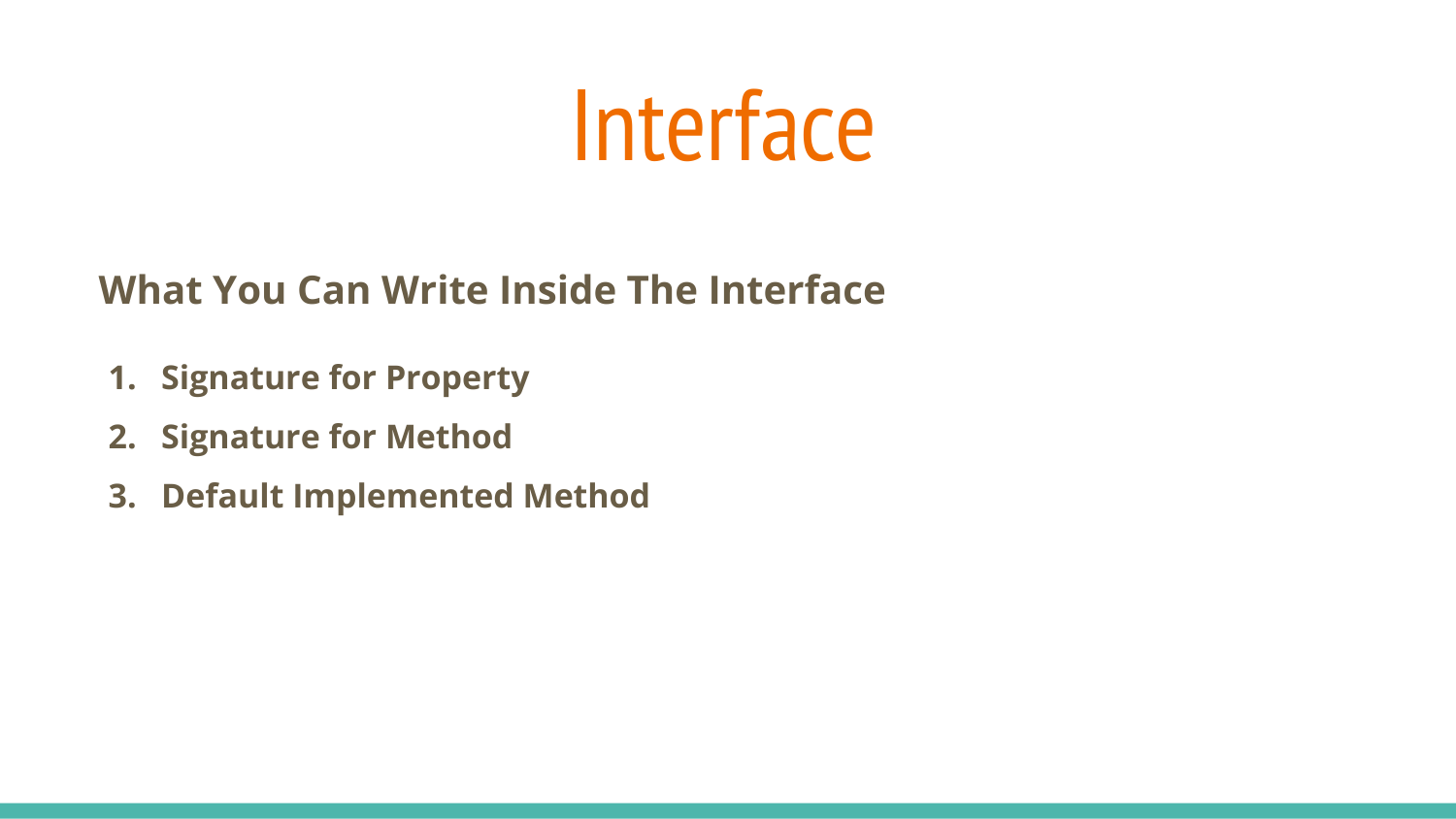

# Interface
 What You Can Write Inside The Interface
Signature for Property
Signature for Method
Default Implemented Method

C# Keywords Indicate The Accessibility Scope